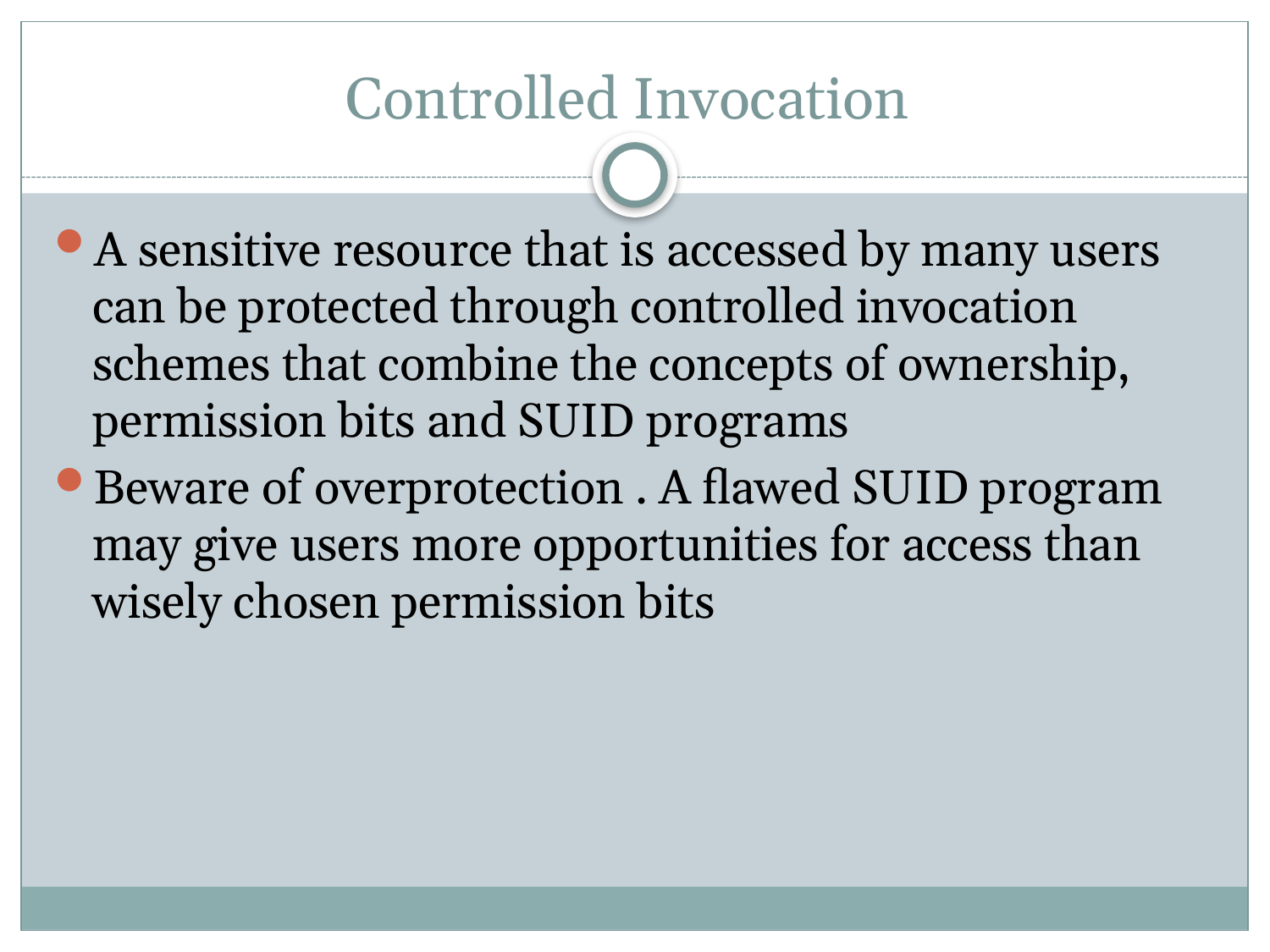

# Controlled Invocation
A sensitive resource that is accessed by many users can be protected through controlled invocation schemes that combine the concepts of ownership, permission bits and SUID programs
Beware of overprotection . A flawed SUID program may give users more opportunities for access than wisely chosen permission bits